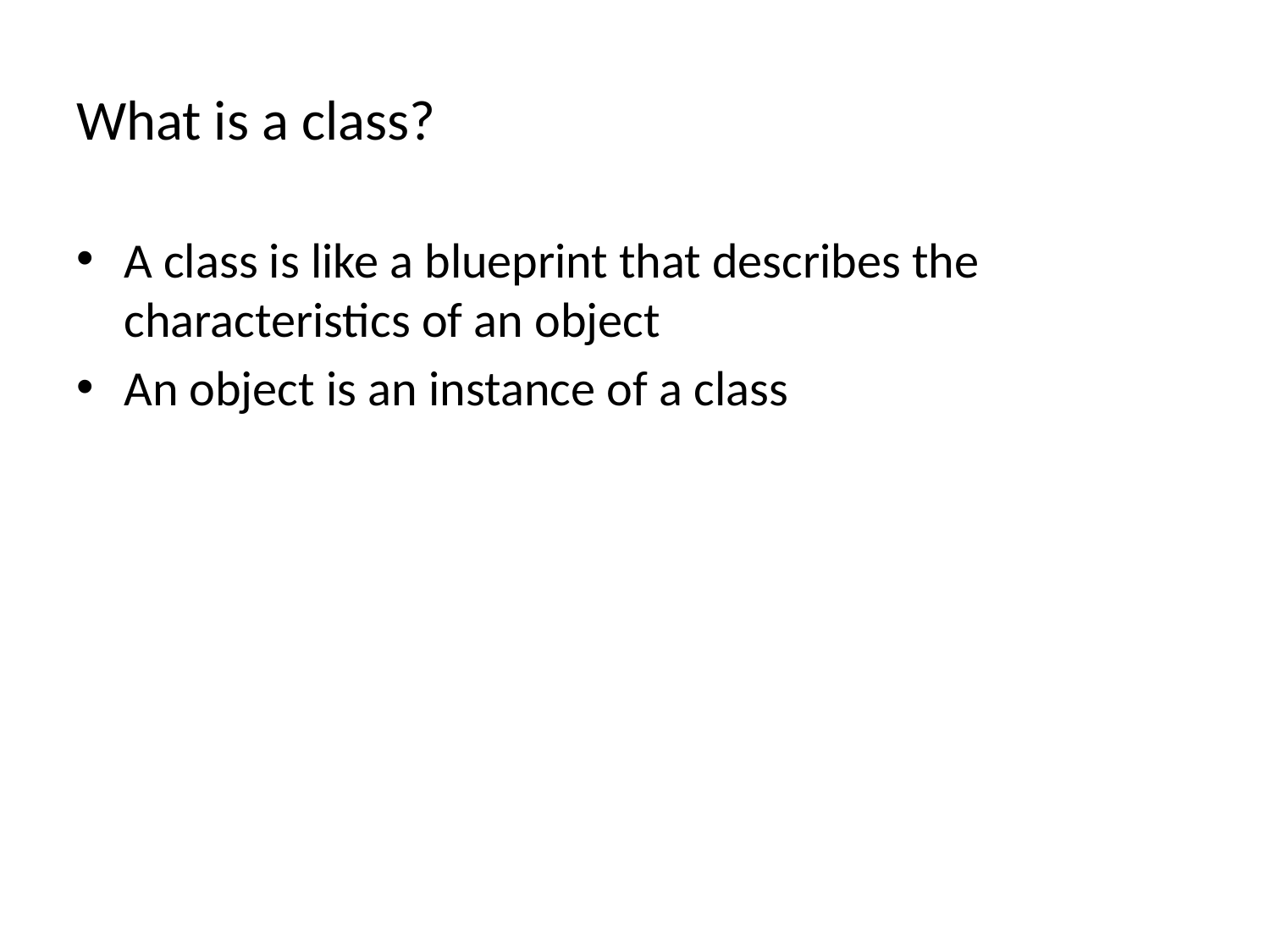

# What is a class?
A class is like a blueprint that describes the characteristics of an object
An object is an instance of a class